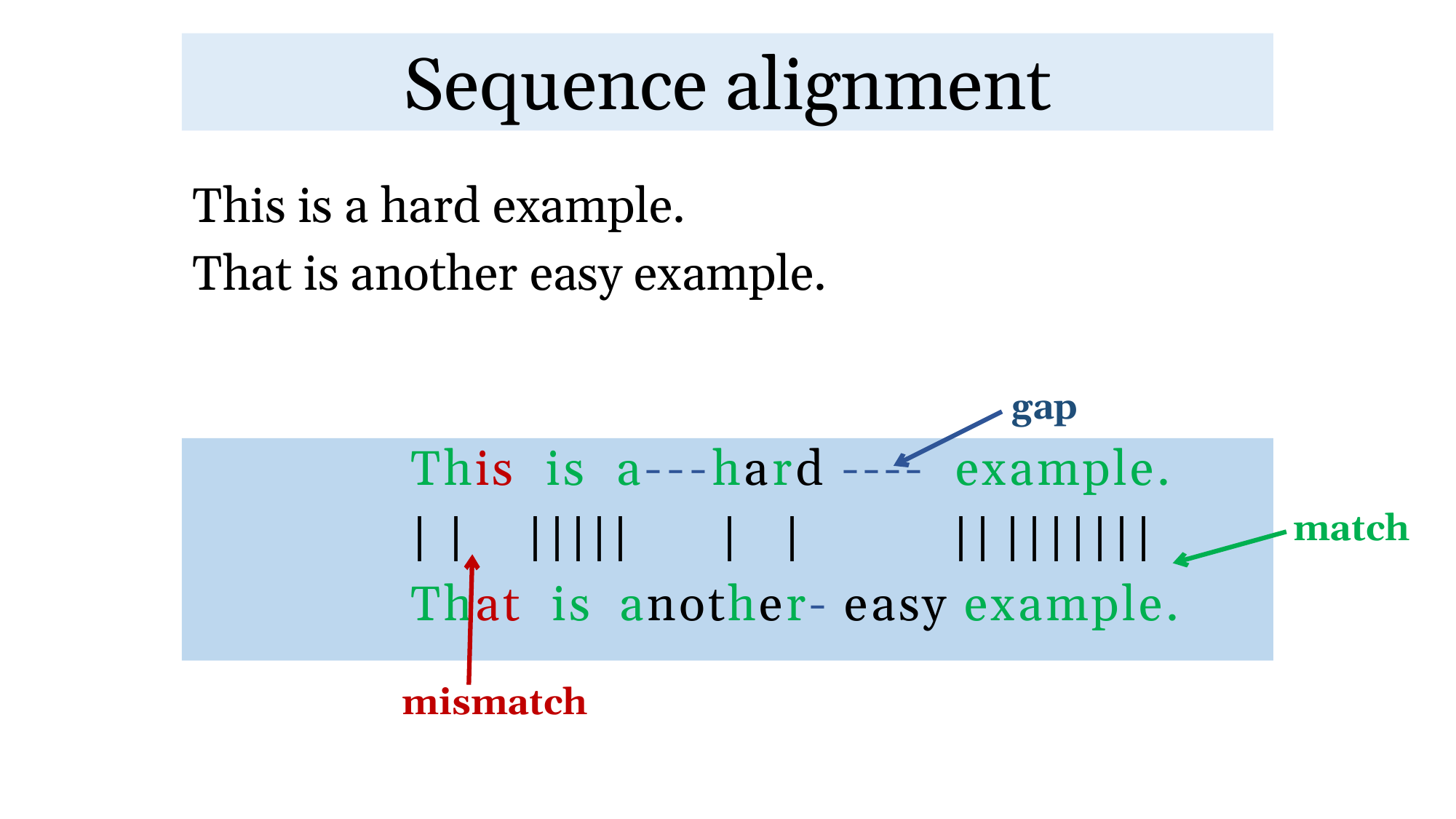

# Sequence alignment
This is a hard example.
That is another easy example.

 gap

match

mismatch
This  is  a---hard ----  example.
| |    |||||      |   |          || |||||||
That  is  another- easy example.